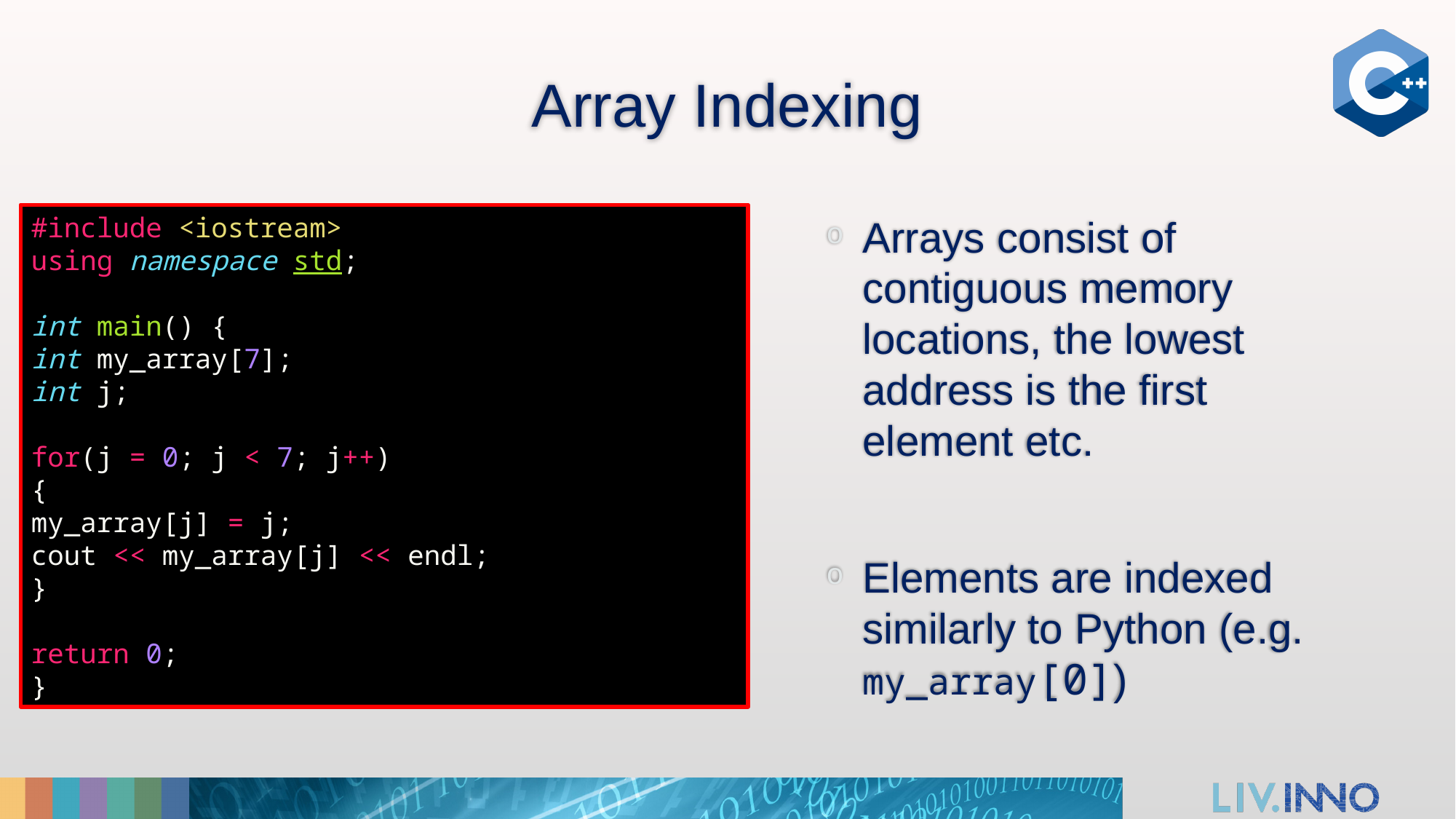

# Array Indexing
#include <iostream>
using namespace std;
int main() {
int my_array[7];
int j;
for(j = 0; j < 7; j++)
{
my_array[j] = j;
cout << my_array[j] << endl;
}
return 0;
}
Arrays consist of contiguous memory locations, the lowest address is the first element etc.

Elements are indexed similarly to Python (e.g. my_array[0])